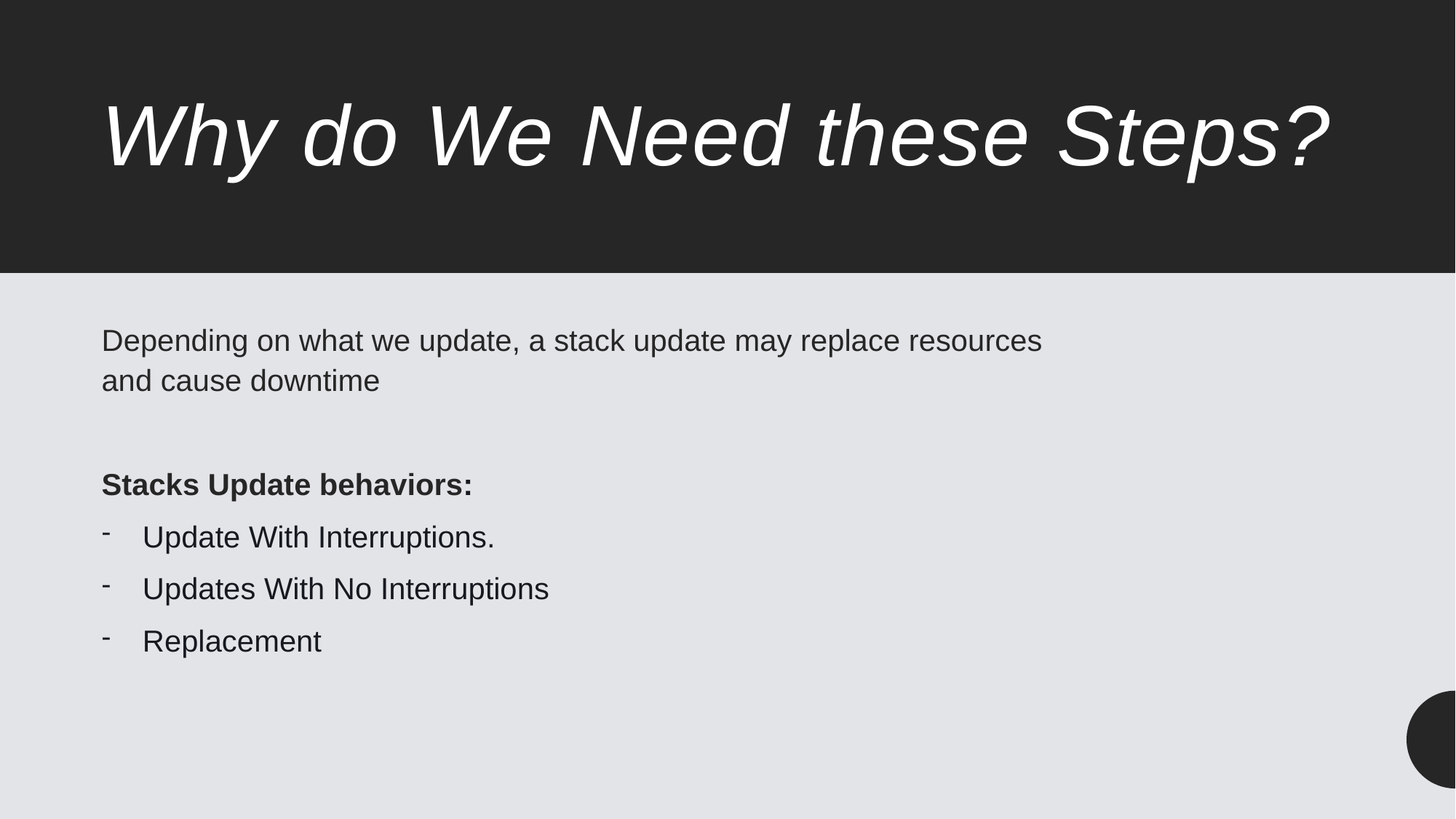

# Why do We Need these Steps?
Depending on what we update, a stack update may replace resources and cause downtime

Stacks Update behaviors:
Update With Interruptions.
Updates With No Interruptions
Replacement